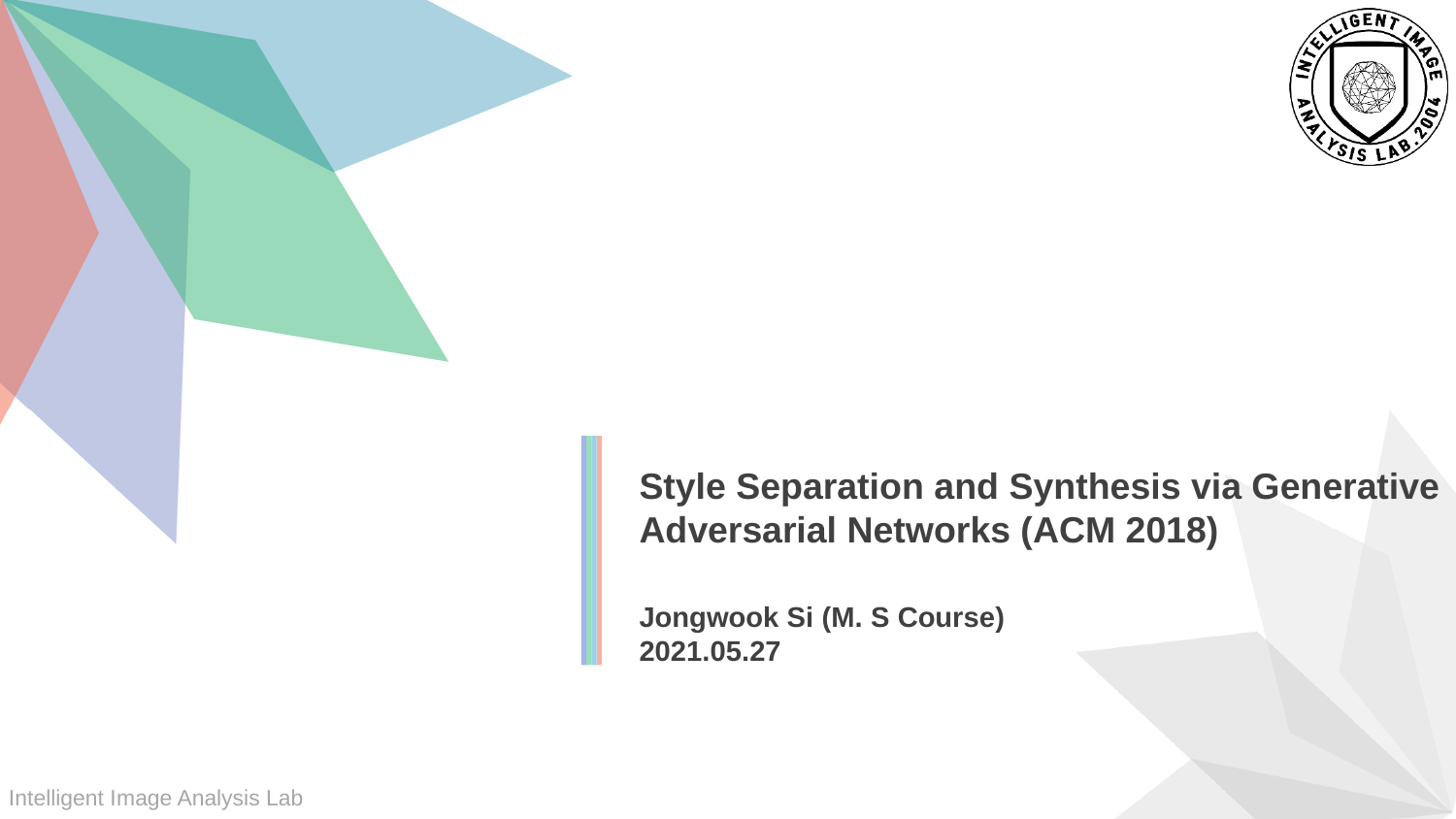

Style Separation and Synthesis via Generative Adversarial Networks (ACM 2018)

Jongwook Si (M. S Course)
2021.05.27